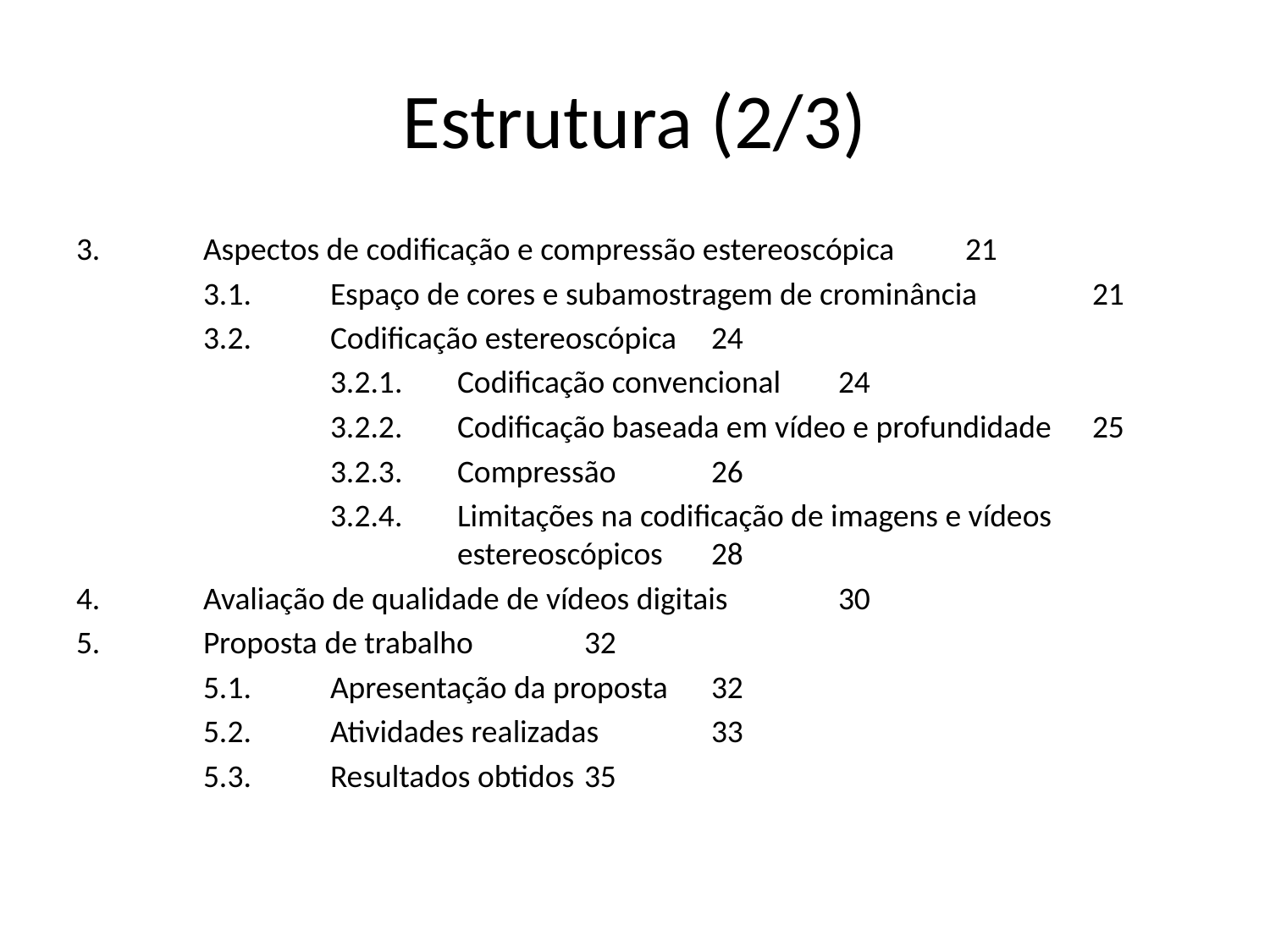

# Estrutura (2/3)
3.	Aspectos de codificação e compressão estereoscópica	21
	3.1.	Espaço de cores e subamostragem de crominância	21
	3.2.	Codificação estereoscópica	24
		3.2.1.	Codificação convencional	24
		3.2.2.	Codificação baseada em vídeo e profundidade	25
		3.2.3.	Compressão	26
		3.2.4.	Limitações na codificação de imagens e vídeos 				estereoscópicos	28
4.	Avaliação de qualidade de vídeos digitais	30
5.	Proposta de trabalho	32
	5.1.	Apresentação da proposta	32
	5.2.	Atividades realizadas	33
	5.3.	Resultados obtidos	35